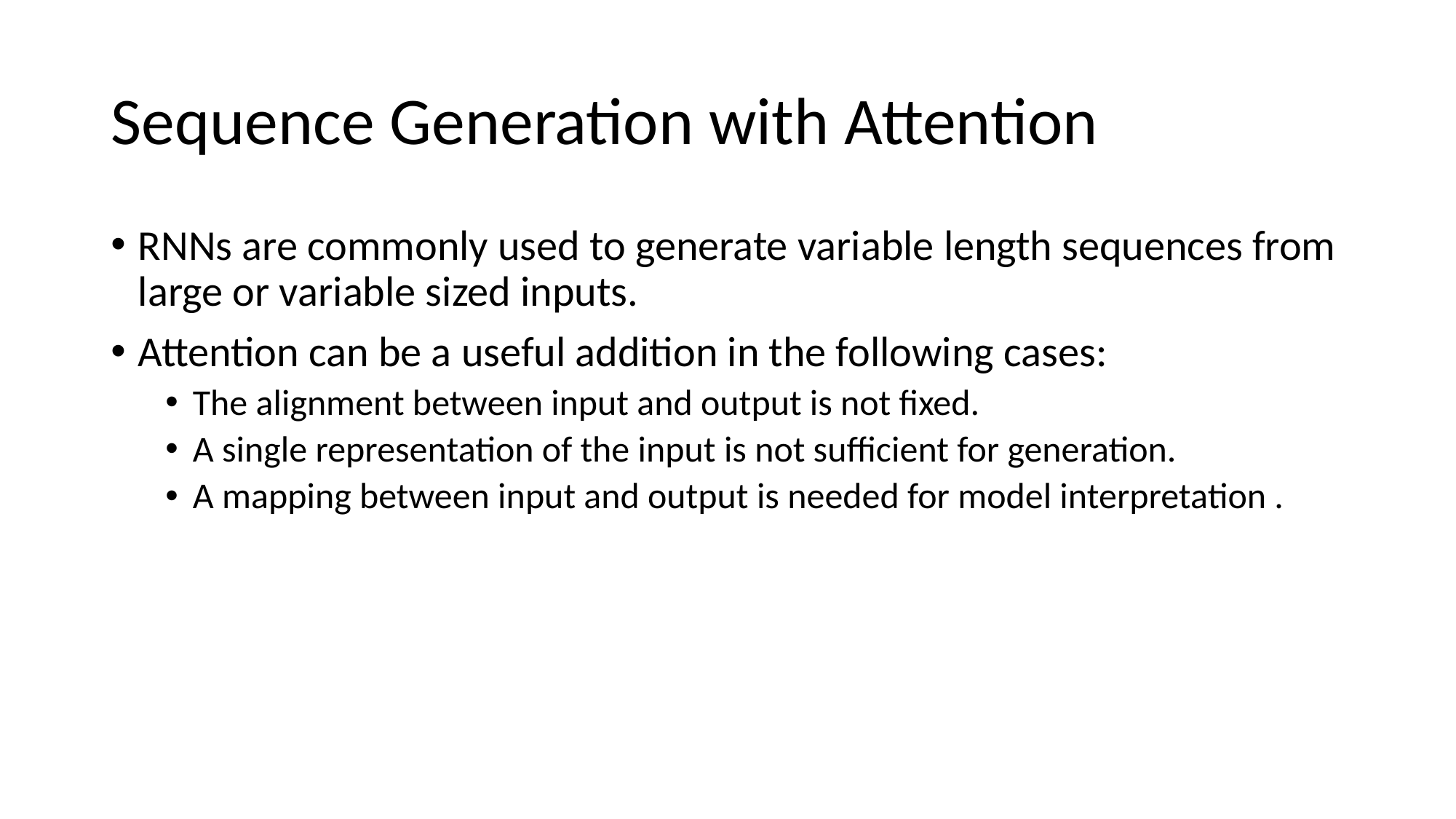

# Sequence Generation with Attention
RNNs are commonly used to generate variable length sequences from large or variable sized inputs.
Attention can be a useful addition in the following cases:
The alignment between input and output is not fixed.
A single representation of the input is not sufficient for generation.
A mapping between input and output is needed for model interpretation .